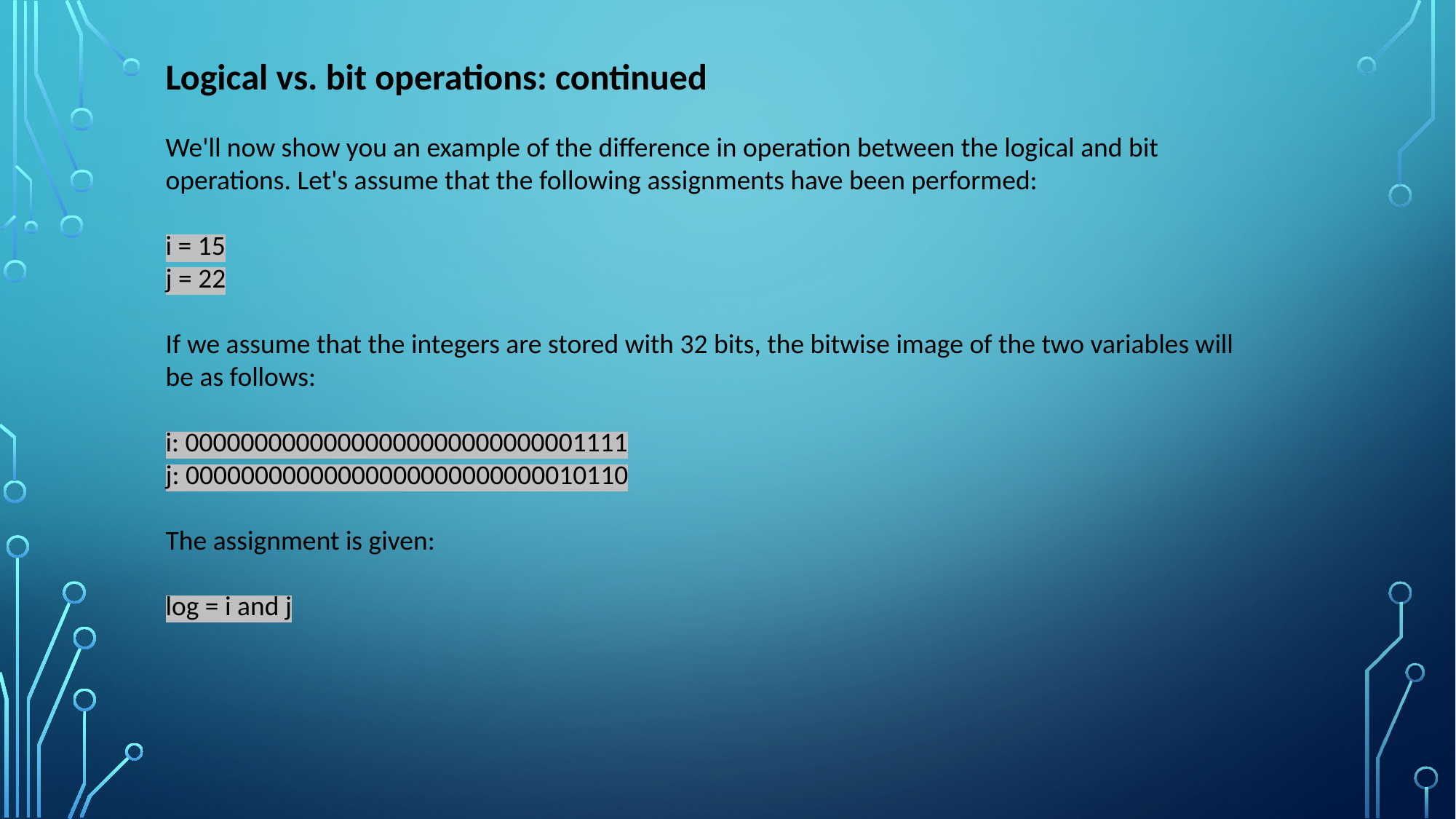

Logical vs. bit operations: continued

We'll now show you an example of the difference in operation between the logical and bit operations. Let's assume that the following assignments have been performed:

i = 15
j = 22

If we assume that the integers are stored with 32 bits, the bitwise image of the two variables will be as follows:

i: 00000000000000000000000000001111
j: 00000000000000000000000000010110

The assignment is given:

log = i and j